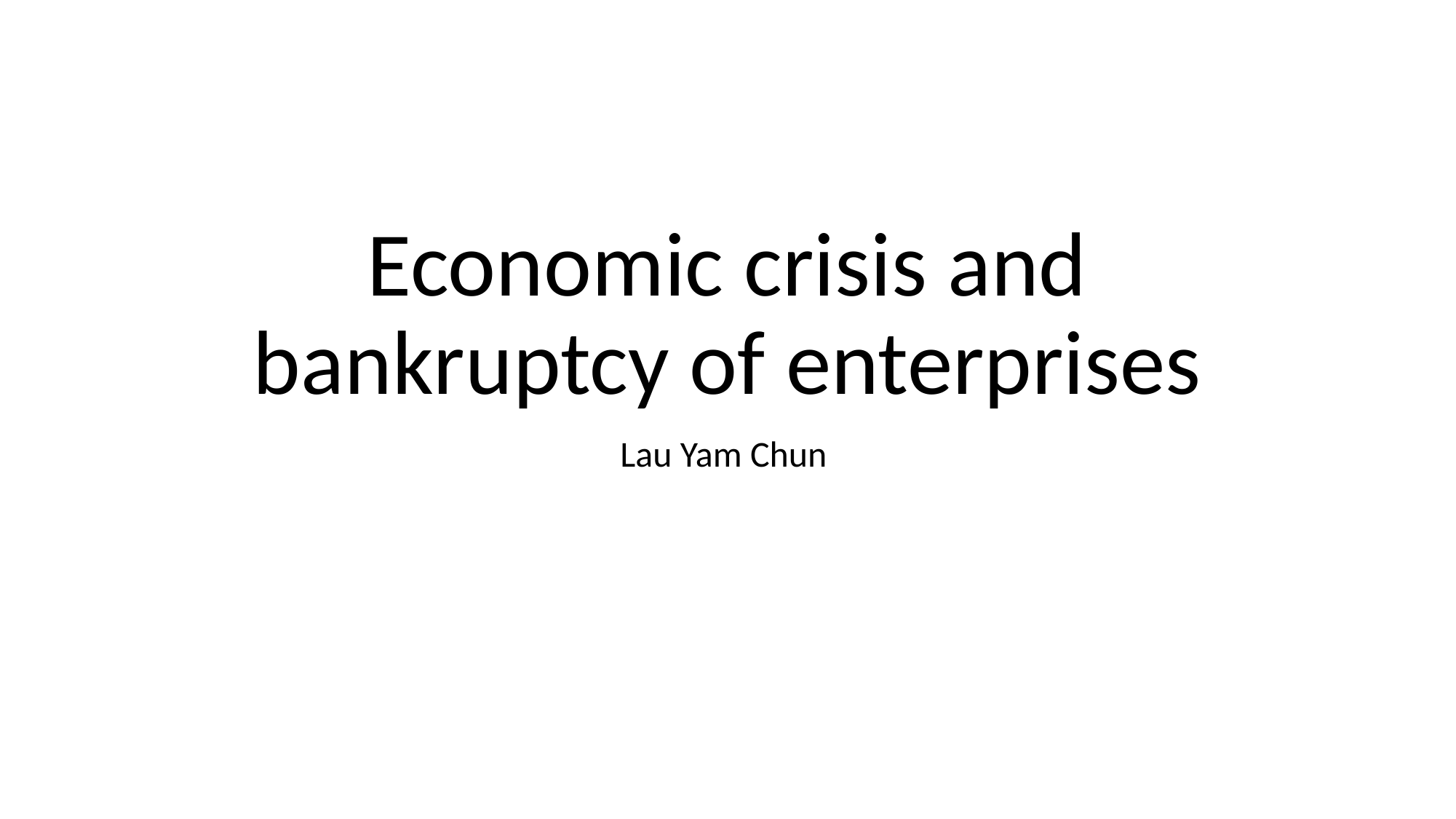

# Economic crisis and bankruptcy of enterprises
Lau Yam Chun